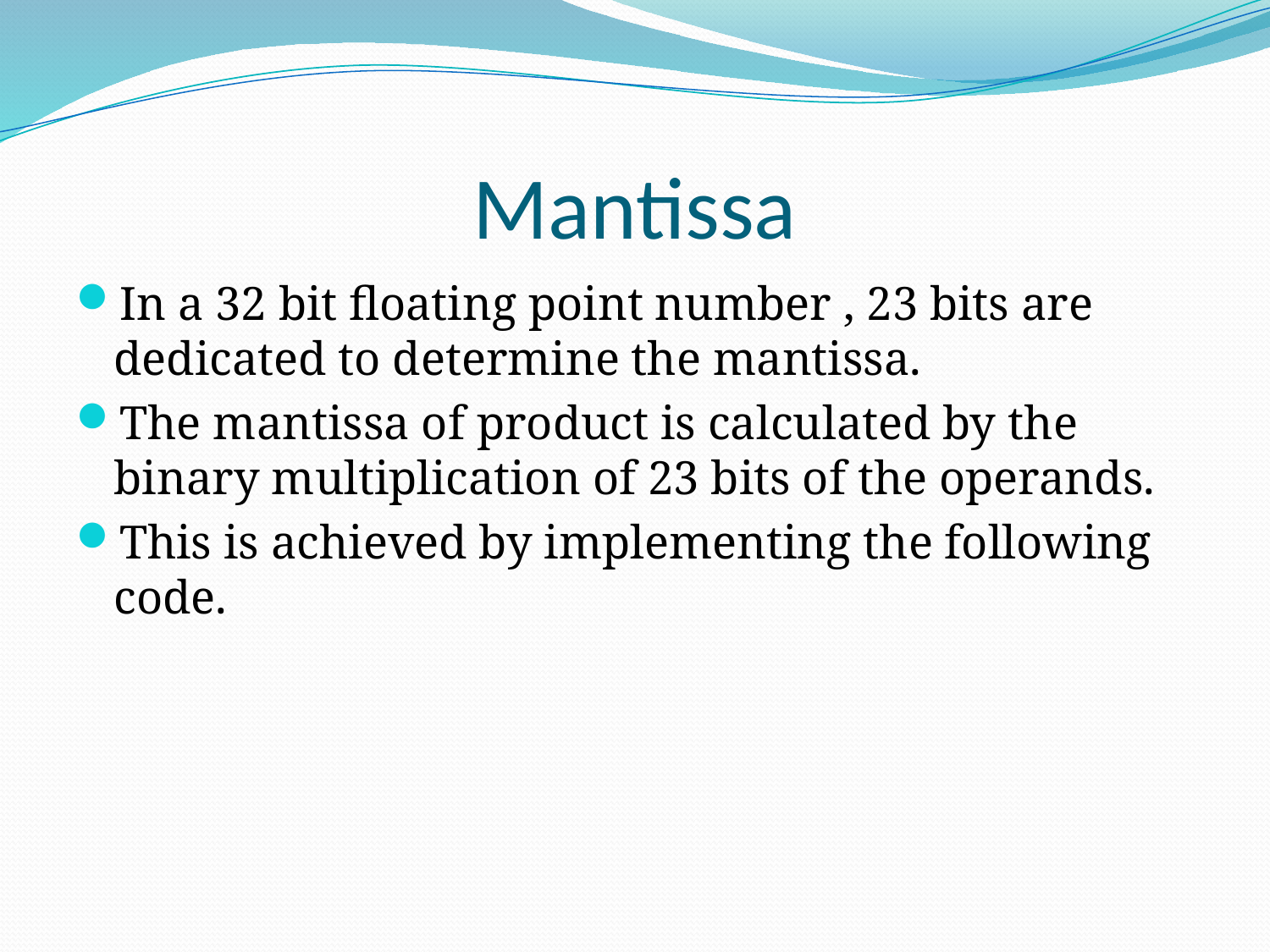

# Mantissa
In a 32 bit floating point number , 23 bits are dedicated to determine the mantissa.
The mantissa of product is calculated by the binary multiplication of 23 bits of the operands.
This is achieved by implementing the following code.